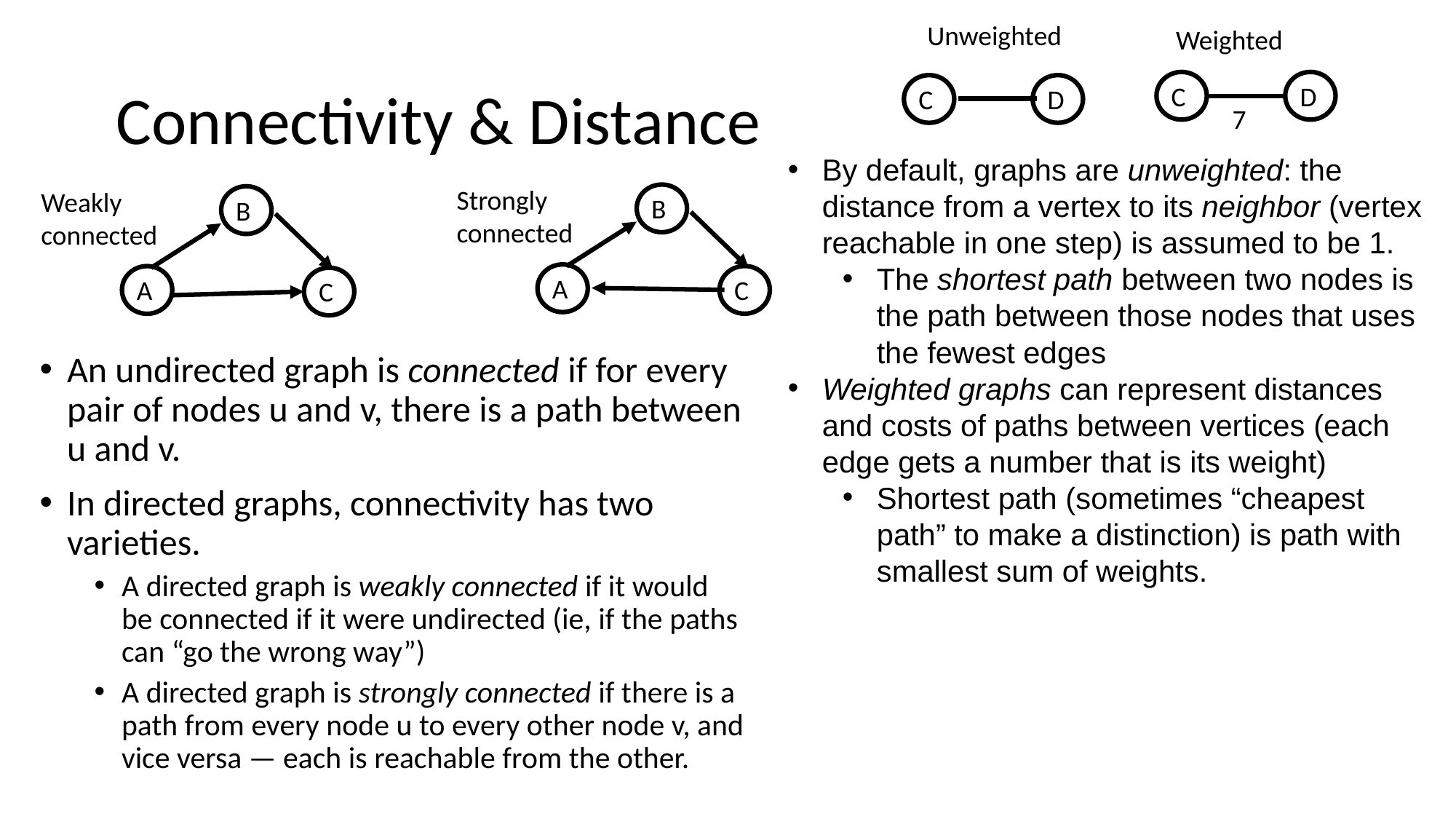

Unweighted
Weighted
# Connectivity & Distance

C

D

C

D
7
By default, graphs are unweighted: the distance from a vertex to its neighbor (vertex reachable in one step) is assumed to be 1.
The shortest path between two nodes is the path between those nodes that uses the fewest edges
Weighted graphs can represent distances and costs of paths between vertices (each edge gets a number that is its weight)
Shortest path (sometimes “cheapest path” to make a distinction) is path with smallest sum of weights.
Strongly
connected
Weakly
connected

B

B

A

C

A

C
An undirected graph is connected if for every pair of nodes u and v, there is a path between u and v.
In directed graphs, connectivity has two varieties.
A directed graph is weakly connected if it would be connected if it were undirected (ie, if the paths can “go the wrong way”)
A directed graph is strongly connected if there is a path from every node u to every other node v, and vice versa — each is reachable from the other.